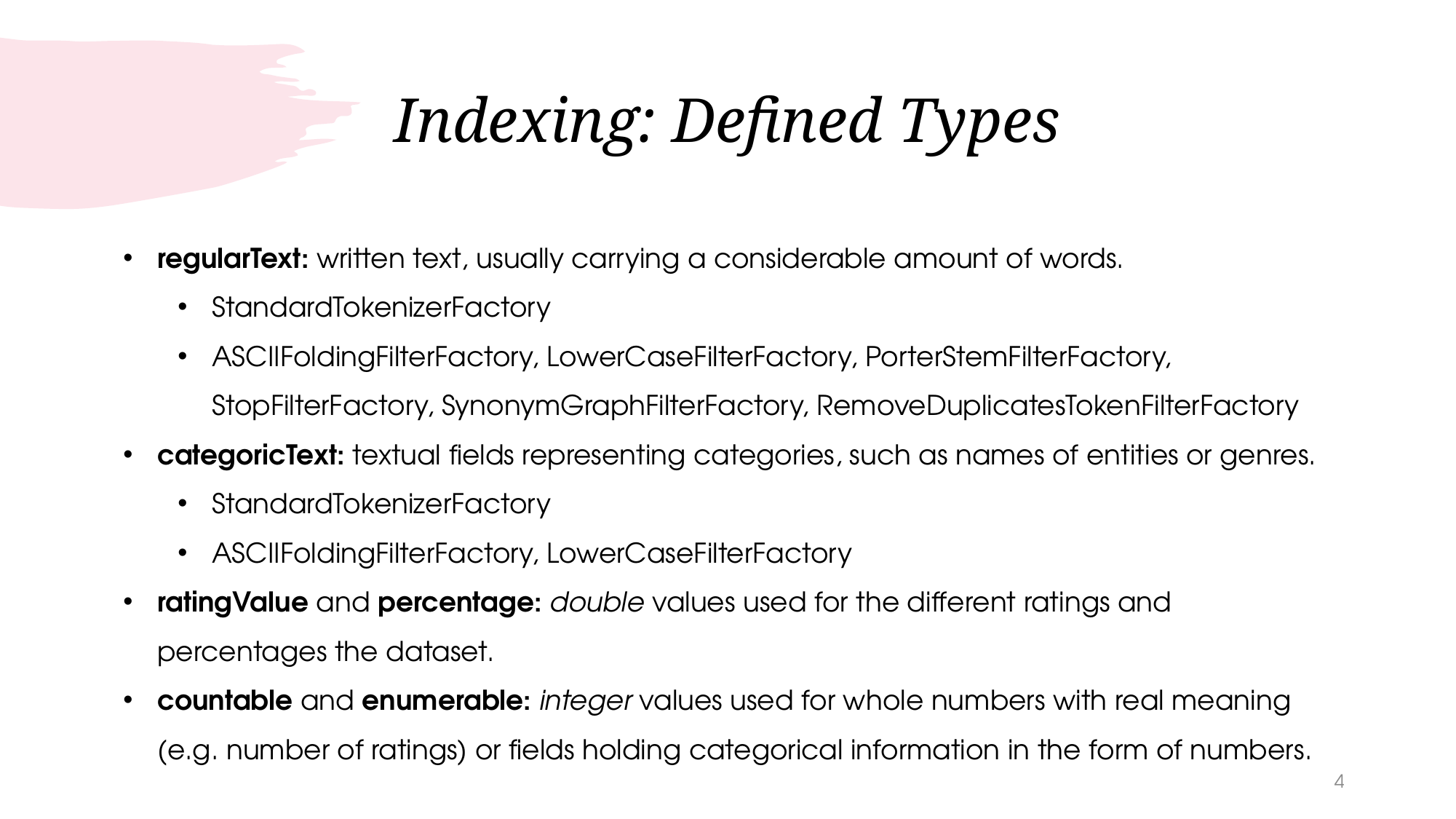

# Indexing: Defined Types
regularText: written text, usually carrying a considerable amount of words.
StandardTokenizerFactory
ASCIIFoldingFilterFactory, LowerCaseFilterFactory, PorterStemFilterFactory, StopFilterFactory, SynonymGraphFilterFactory, RemoveDuplicatesTokenFilterFactory
categoricText: textual fields representing categories, such as names of entities or genres.
StandardTokenizerFactory
ASCIIFoldingFilterFactory, LowerCaseFilterFactory
ratingValue and percentage: double values used for the different ratings and percentages the dataset.
countable and enumerable: integer values used for whole numbers with real meaning (e.g. number of ratings) or fields holding categorical information in the form of numbers.
4